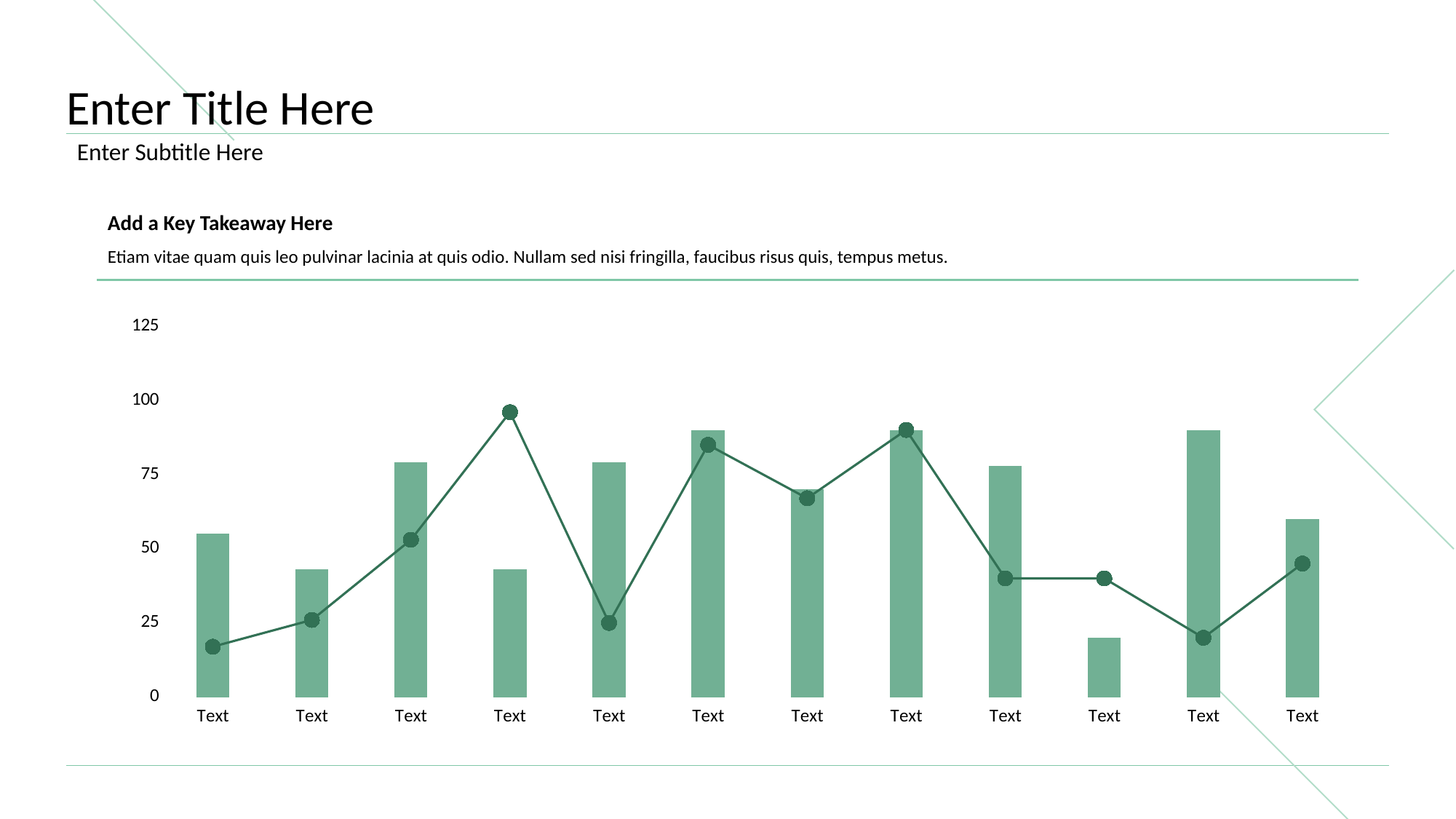

# Enter Title Here
Enter Subtitle Here
Add a Key Takeaway Here
Etiam vitae quam quis leo pulvinar lacinia at quis odio. Nullam sed nisi fringilla, faucibus risus quis, tempus metus.

### Chart

| Category | Region 2 | Region 1 |
|---|---|---|
| Text | 55.0 | 17.0 |
| Text | 43.0 | 26.0 |
| Text | 79.0 | 53.0 |
| Text | 43.0 | 96.0 |
| Text | 79.0 | 25.0 |
| Text | 90.0 | 85.0 |
| Text | 70.0 | 67.0 |
| Text | 90.0 | 90.0 |
| Text | 78.0 | 40.0 |
| Text | 20.0 | 40.0 |
| Text | 90.0 | 20.0 |
| Text | 60.0 | 45.0 |